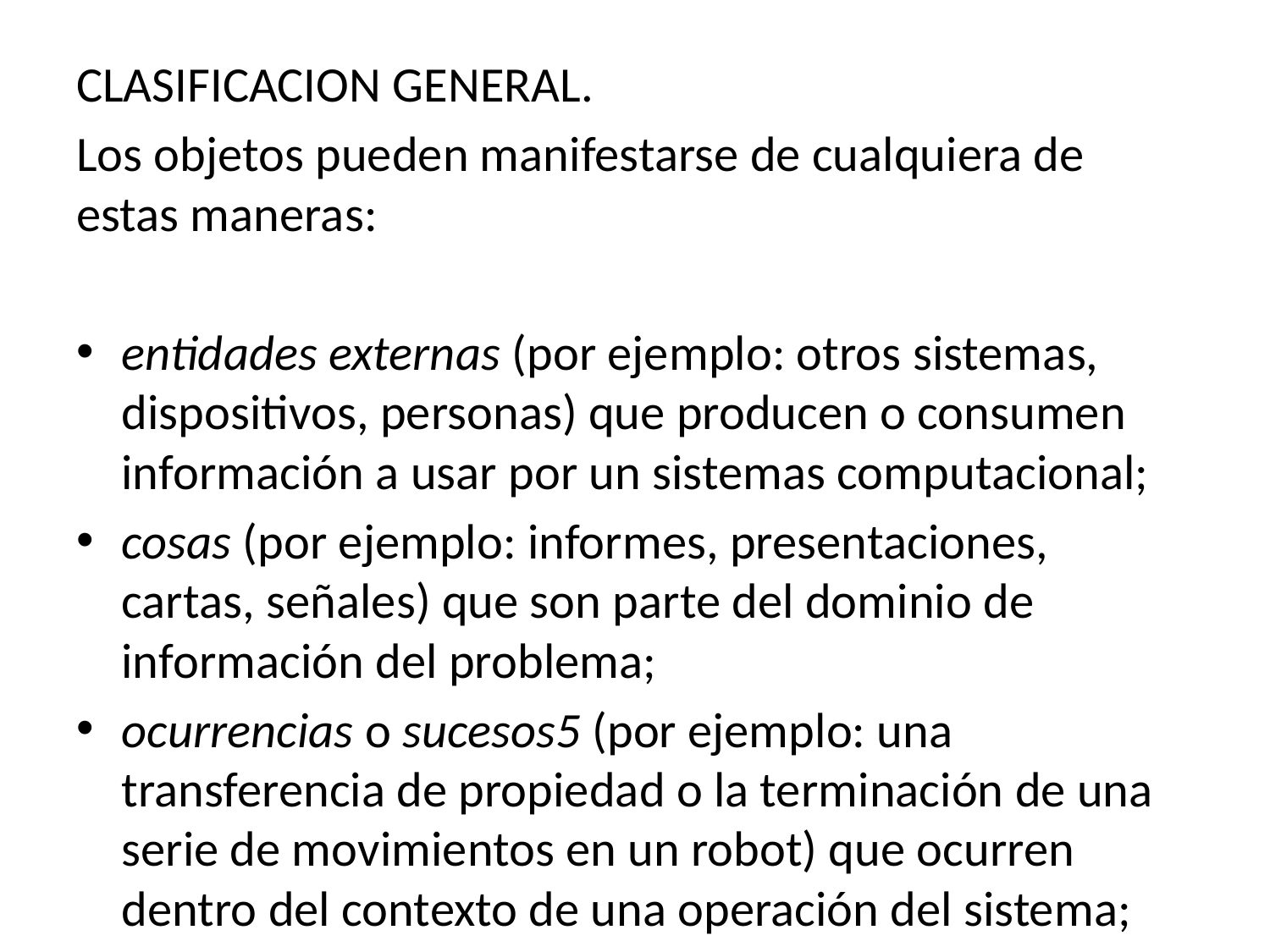

CLASIFICACION GENERAL.
Los objetos pueden manifestarse de cualquiera de estas maneras:

entidades externas (por ejemplo: otros sistemas, dispositivos, personas) que producen o consumen información a usar por un sistemas computacional;
cosas (por ejemplo: informes, presentaciones, cartas, señales) que son parte del dominio de información del problema;
ocurrencias o sucesos5 (por ejemplo: una transferencia de propiedad o la terminación de una serie de movimientos en un robot) que ocurren dentro del contexto de una operación del sistema;